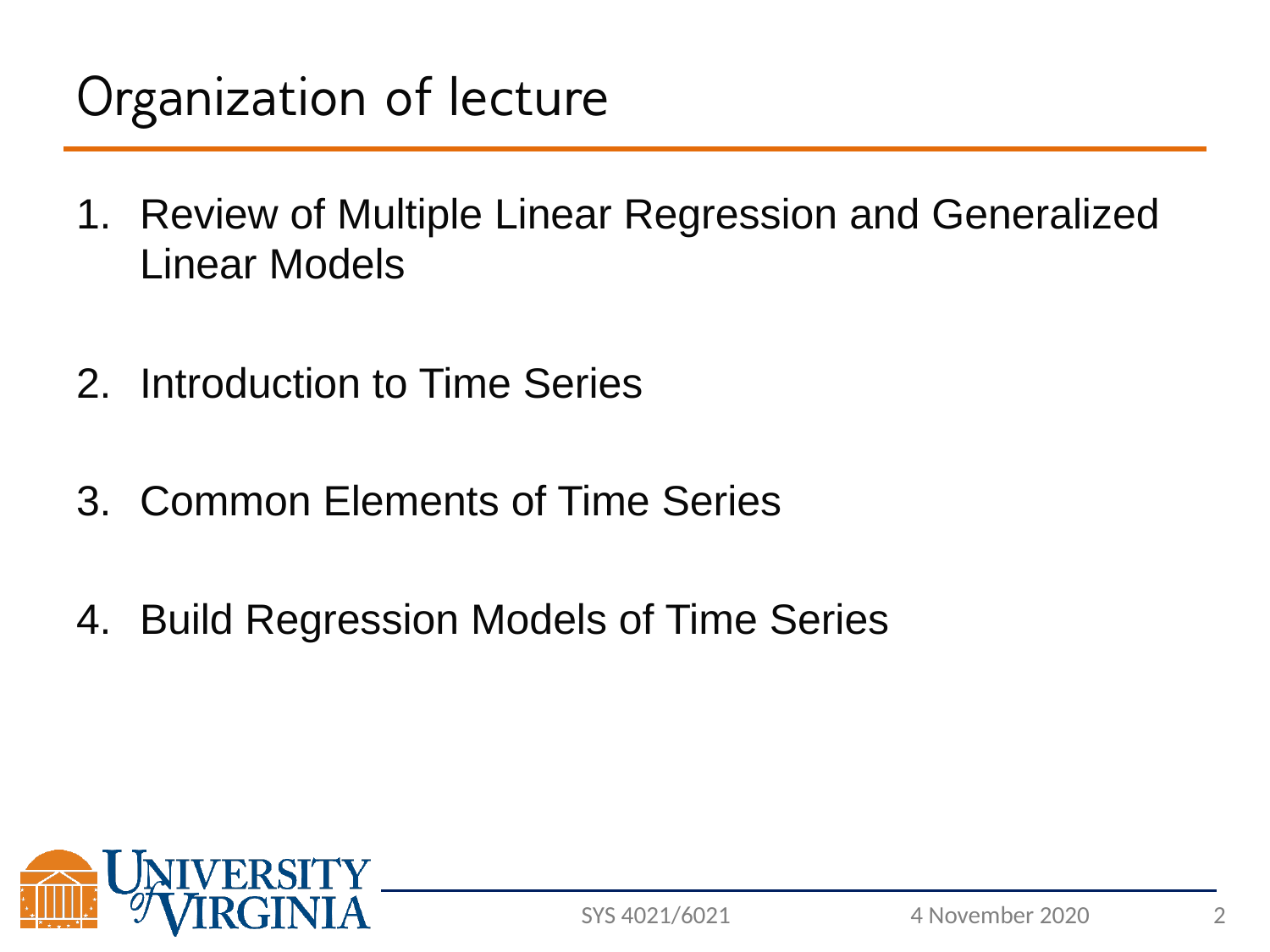

# Organization of lecture
Review of Multiple Linear Regression and Generalized Linear Models

Introduction to Time Series

Common Elements of Time Series

Build Regression Models of Time Series